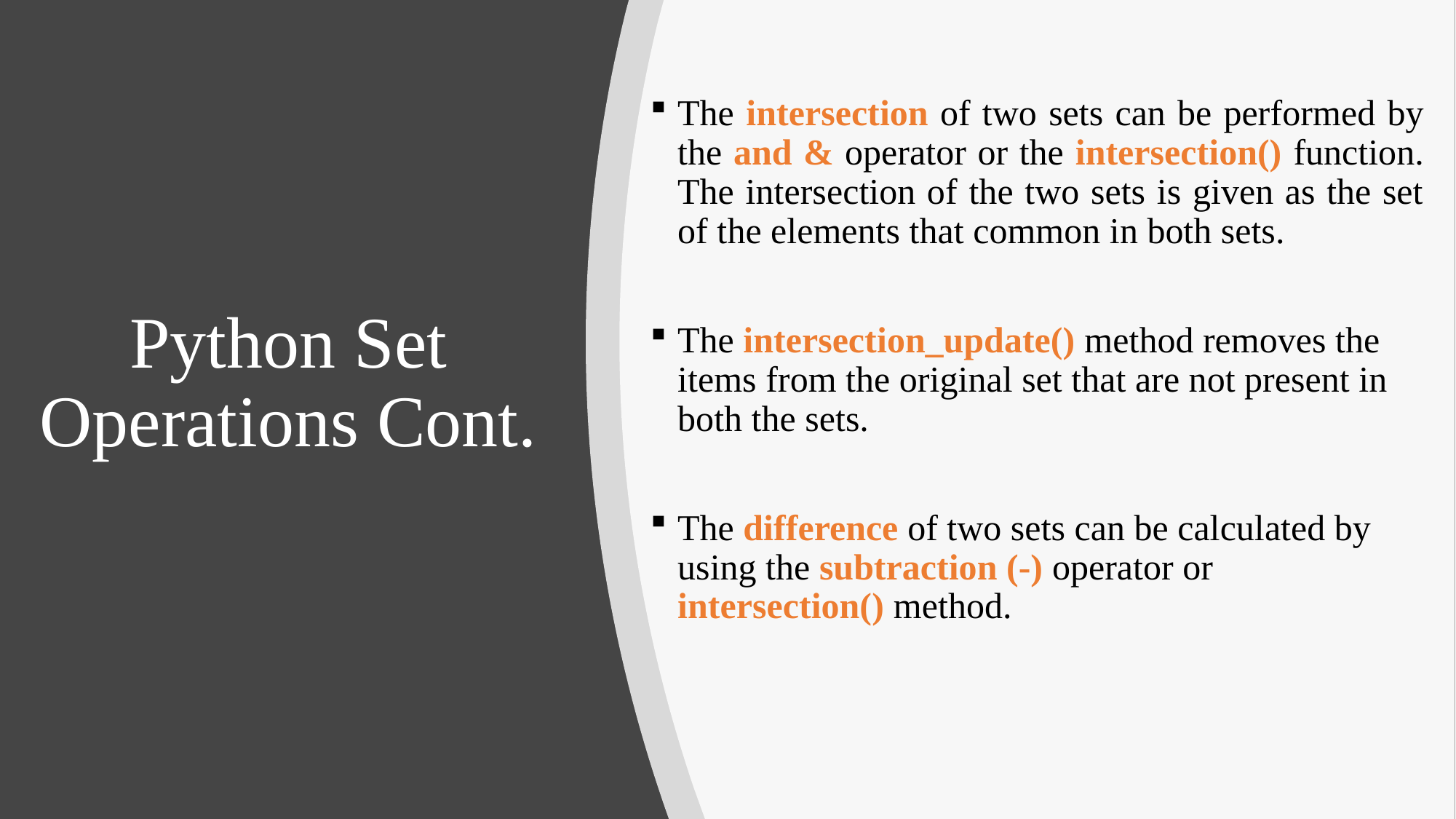

The intersection of two sets can be performed by the and & operator or the intersection() function. The intersection of the two sets is given as the set of the elements that common in both sets.

The intersection_update() method removes the items from the original set that are not present in both the sets.

The difference of two sets can be calculated by using the subtraction (-) operator or intersection() method.
# Python Set Operations Cont.